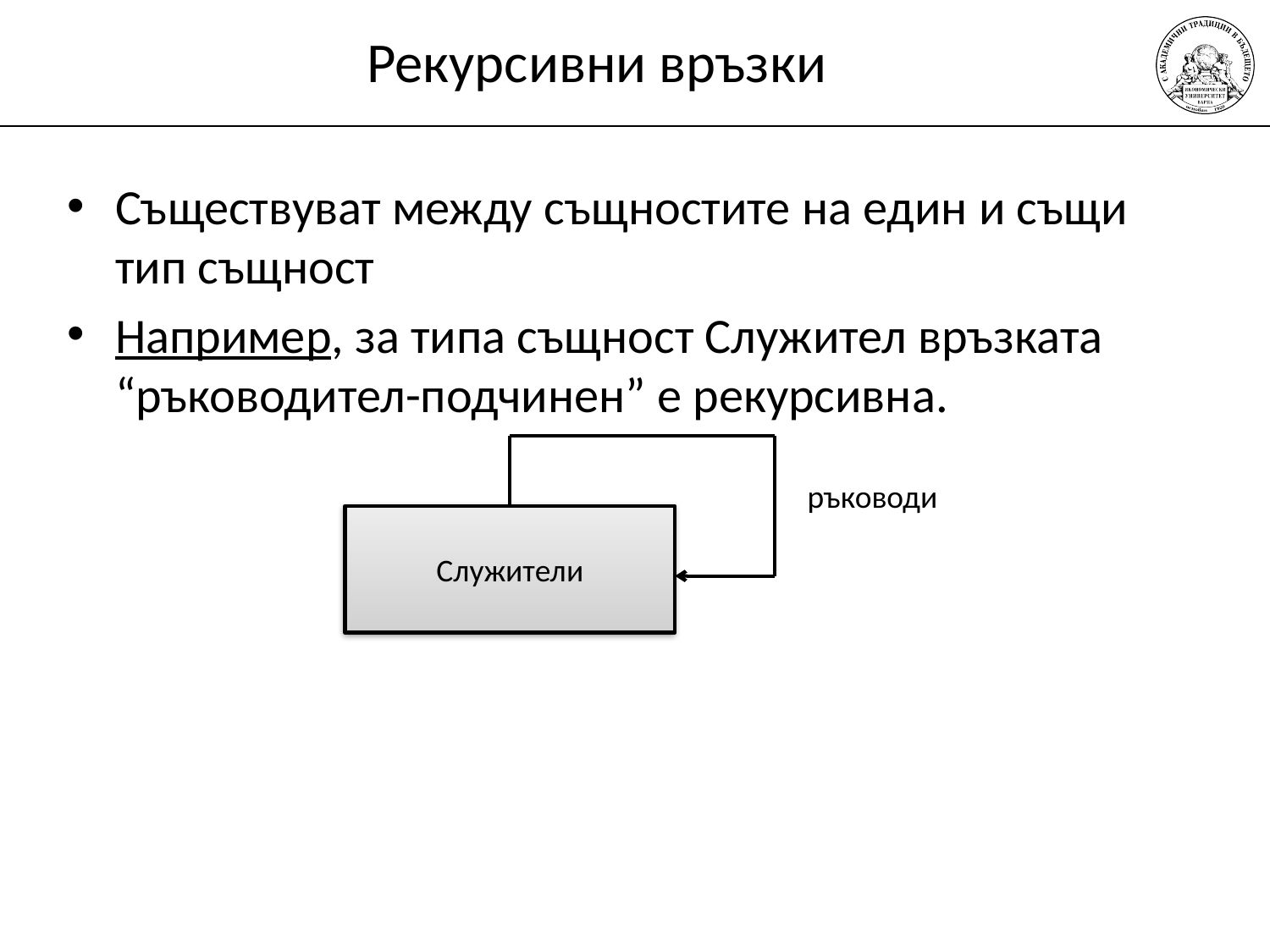

# Рекурсивни връзки
Съществуват между същностите на един и същи тип същност
Например, за типа същност Служител връзката “ръководител-подчинен” е рекурсивна.

Служители

ръководи